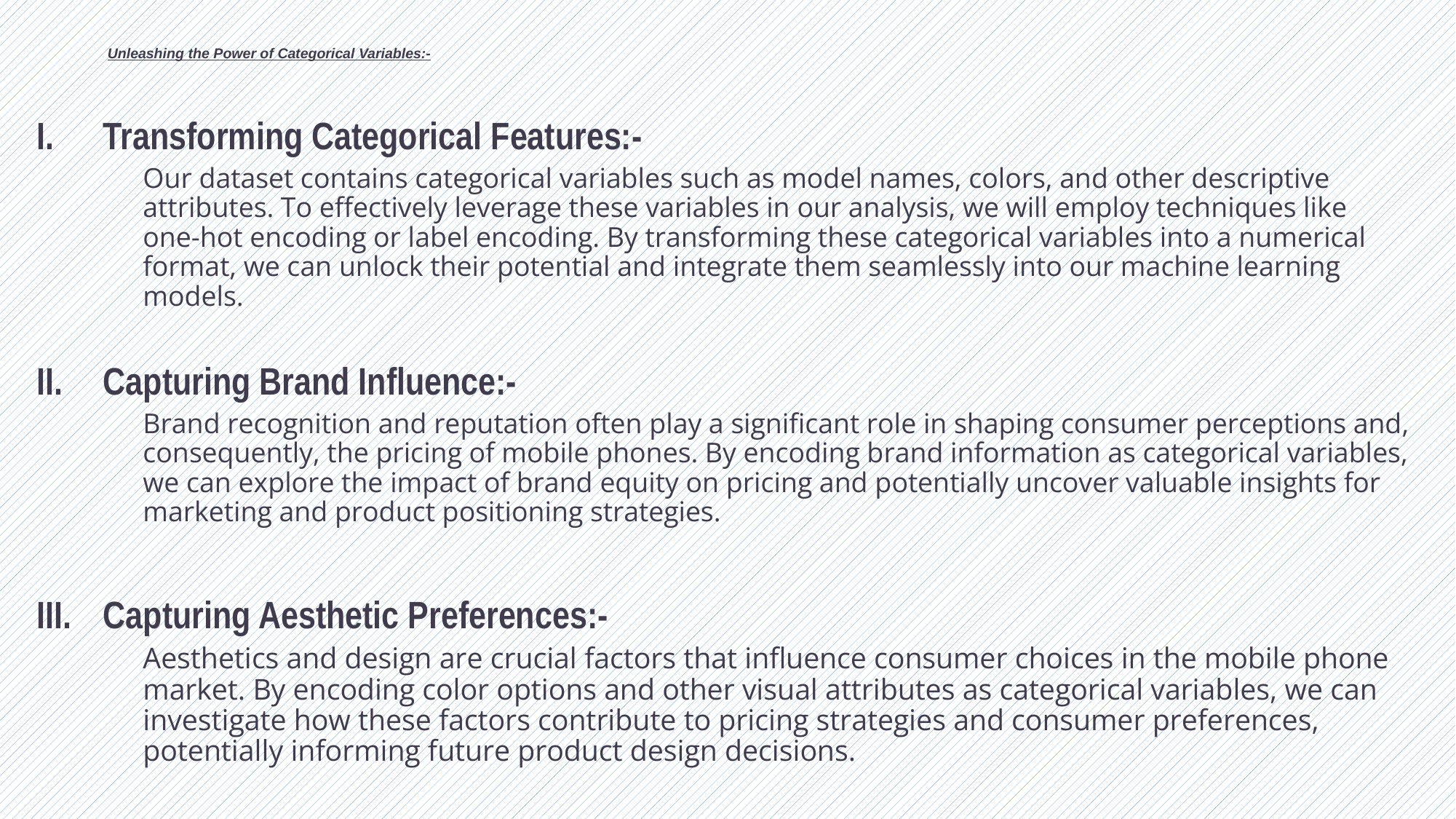

# Unleashing the Power of Categorical Variables:-
Transforming Categorical Features:-
Our dataset contains categorical variables such as model names, colors, and other descriptive attributes. To effectively leverage these variables in our analysis, we will employ techniques like one-hot encoding or label encoding. By transforming these categorical variables into a numerical format, we can unlock their potential and integrate them seamlessly into our machine learning models.

Capturing Brand Influence:-
	Brand recognition and reputation often play a significant role in shaping consumer perceptions and, consequently, the pricing of mobile phones. By encoding brand information as categorical variables, we can explore the impact of brand equity on pricing and potentially uncover valuable insights for marketing and product positioning strategies.

Capturing Aesthetic Preferences:-
Aesthetics and design are crucial factors that influence consumer choices in the mobile phone market. By encoding color options and other visual attributes as categorical variables, we can investigate how these factors contribute to pricing strategies and consumer preferences, potentially informing future product design decisions.